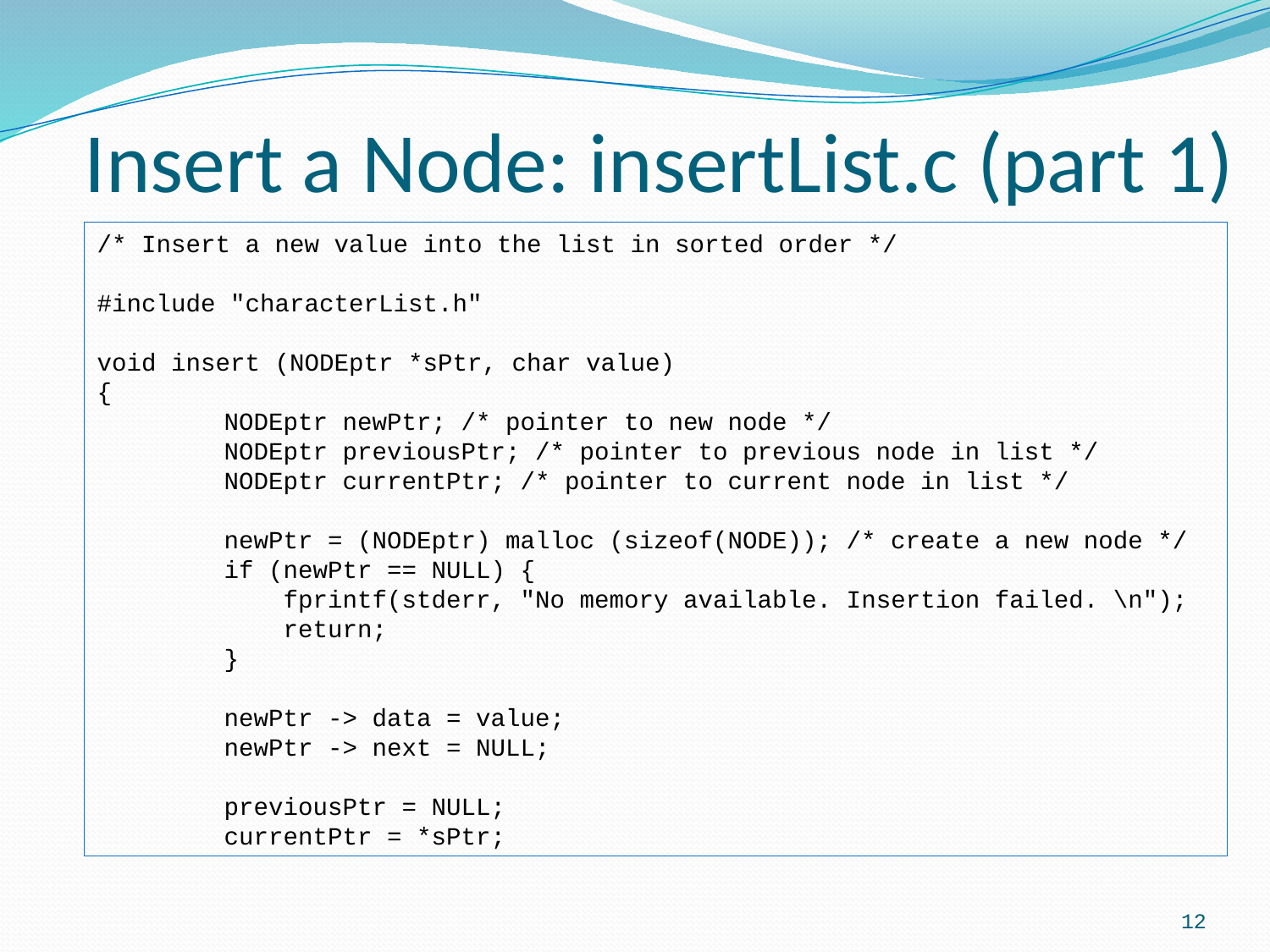

# Insert a Node: insertList.c (part 1)
/* Insert a new value into the list in sorted order */

#include "characterList.h"

void insert (NODEptr *sPtr, char value)
{
	NODEptr newPtr; /* pointer to new node */
	NODEptr previousPtr; /* pointer to previous node in list */
	NODEptr currentPtr; /* pointer to current node in list */

	newPtr = (NODEptr) malloc (sizeof(NODE)); /* create a new node */
	if (newPtr == NULL) {
	    fprintf(stderr, "No memory available. Insertion failed. \n");
	    return;
	}

	newPtr -> data = value;
	newPtr -> next = NULL;

	previousPtr = NULL;
	currentPtr = *sPtr;
12